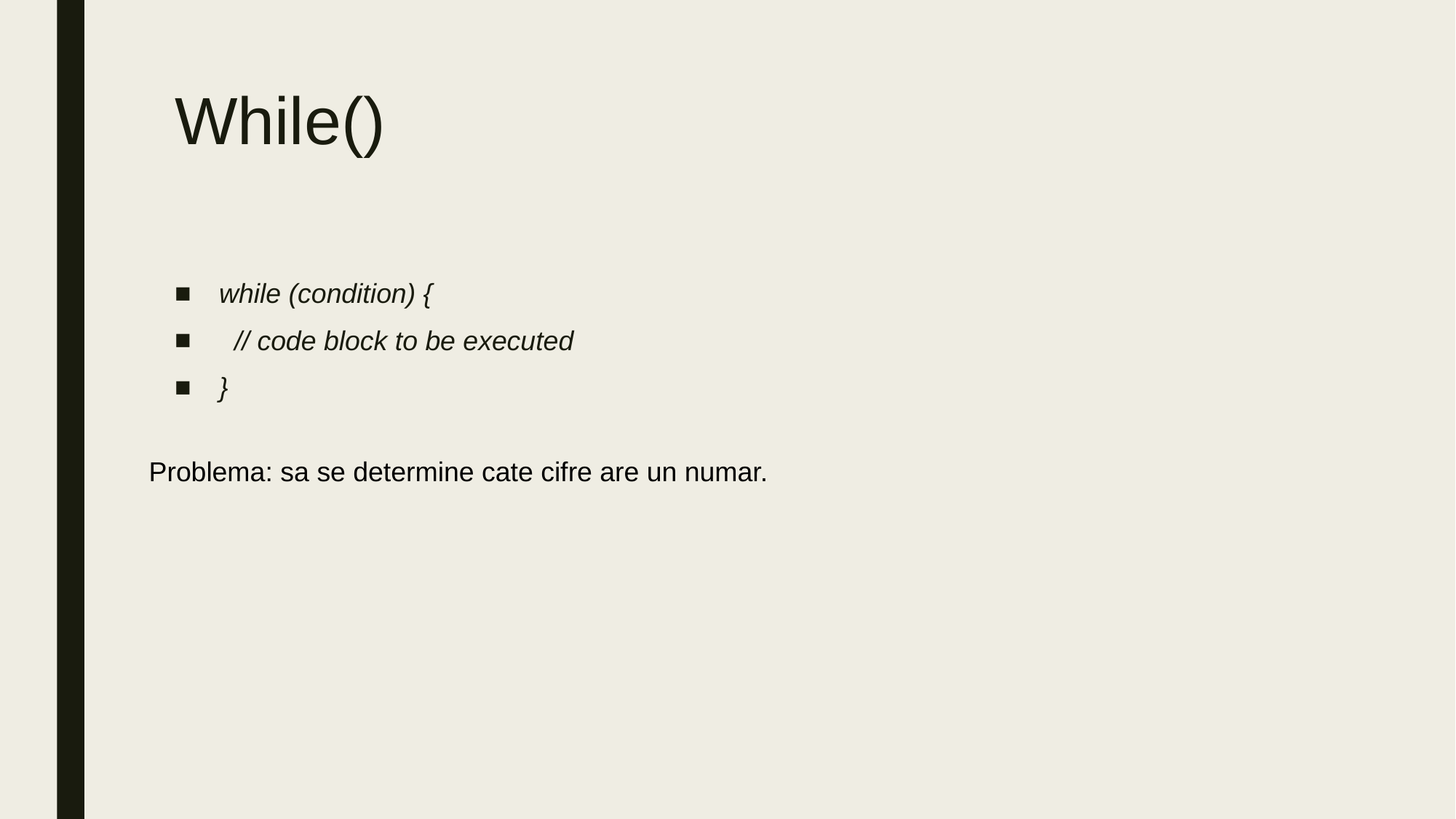

# While()
while (condition) {
  // code block to be executed
}

Problema: sa se determine cate cifre are un numar.